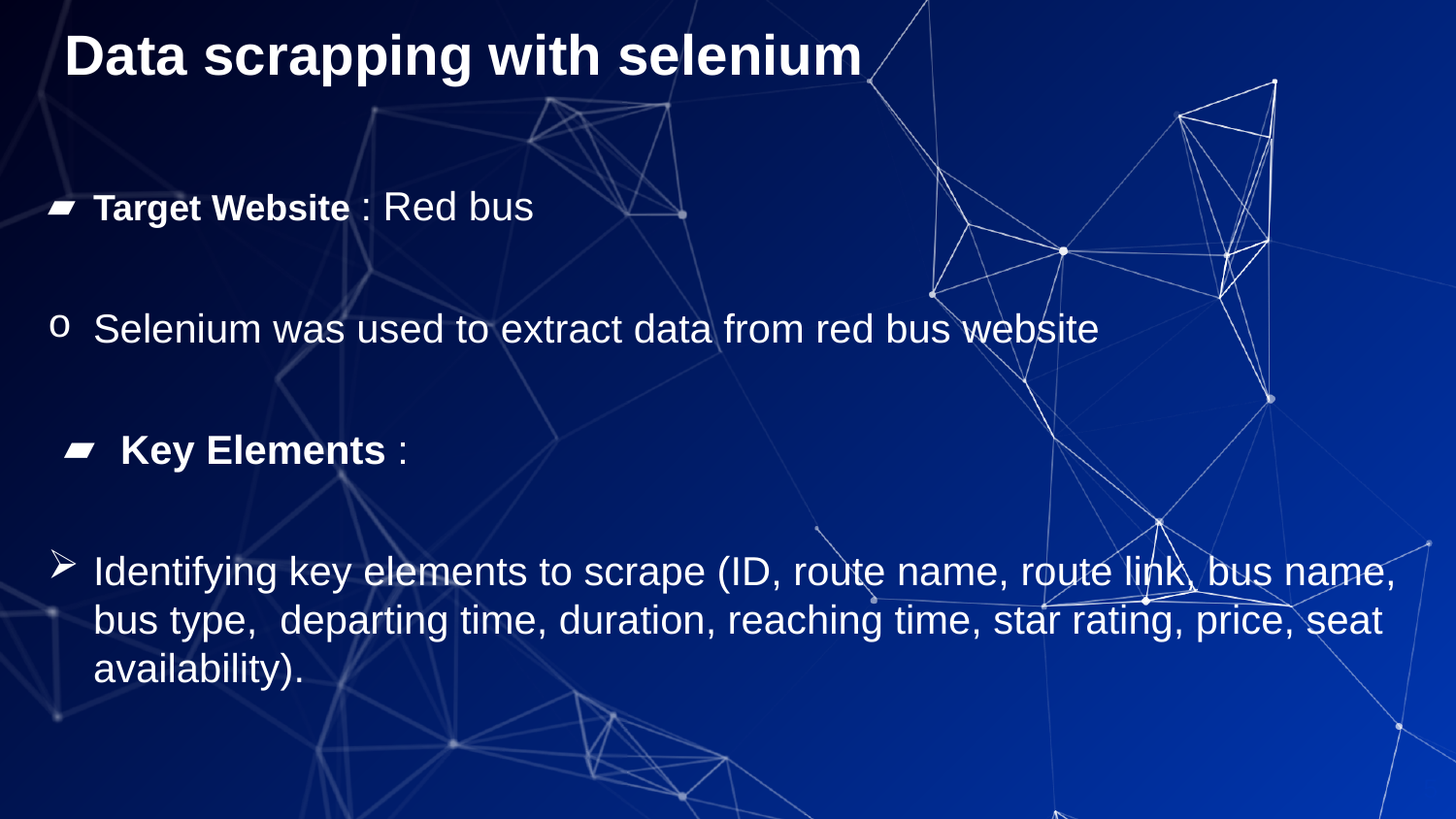

# Data scrapping with selenium
Target Website : Red bus

Selenium was used to extract data from red bus website

Key Elements :

Identifying key elements to scrape (ID, route name, route link, bus name, bus type,  departing time, duration, reaching time, star rating, price, seat availability).

5